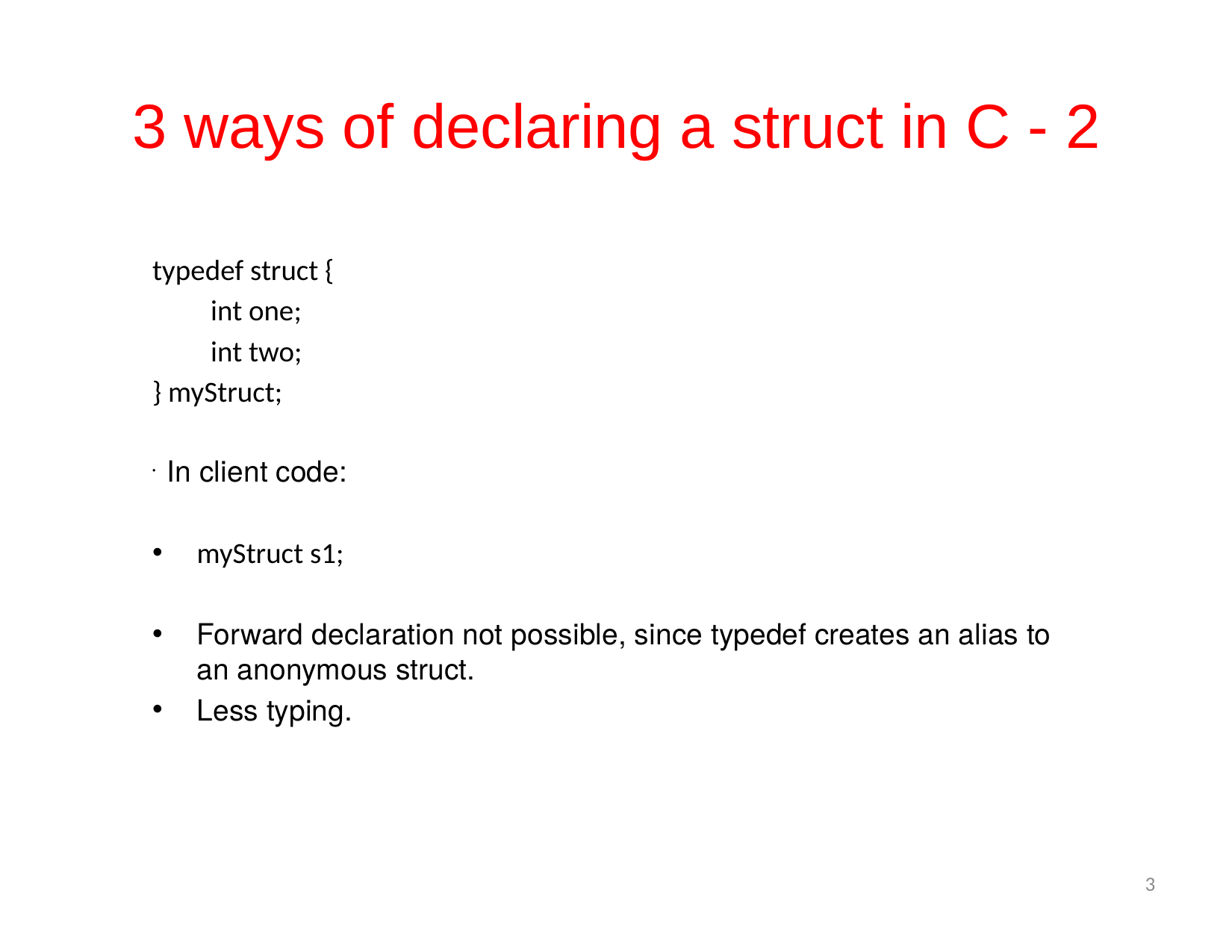

# 3 ways of declaring a struct in C - 2
typedef struct {
	int one;
	int two;
} myStruct;

In client code:

myStruct s1;

Forward declaration not possible, since typedef creates an alias to an anonymous struct.
Less typing.

3